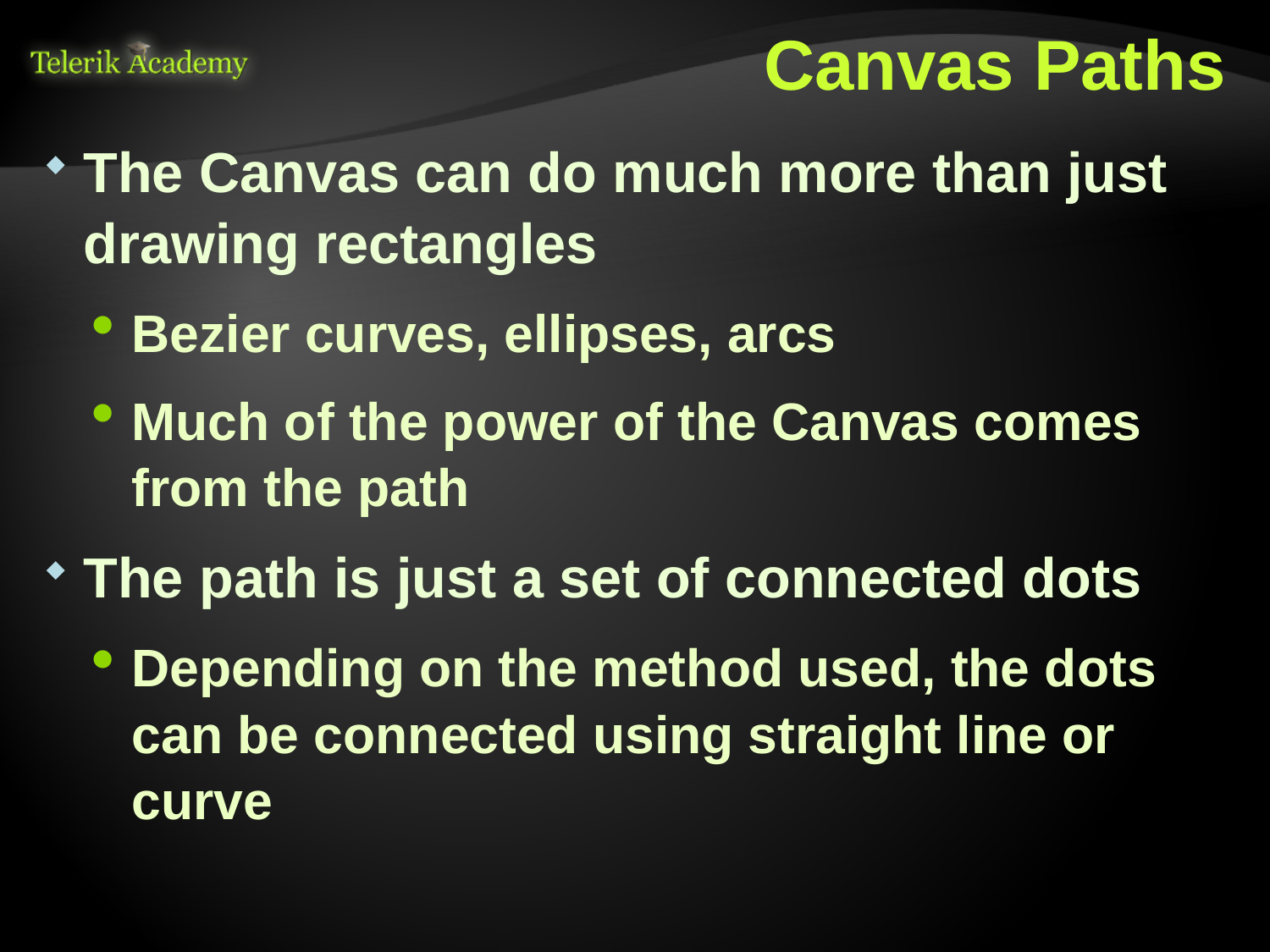

# Canvas Paths
The Canvas can do much more than just drawing rectangles
Bezier curves, ellipses, arcs
Much of the power of the Canvas comes from the path
The path is just a set of connected dots
Depending on the method used, the dots can be connected using straight line or curve